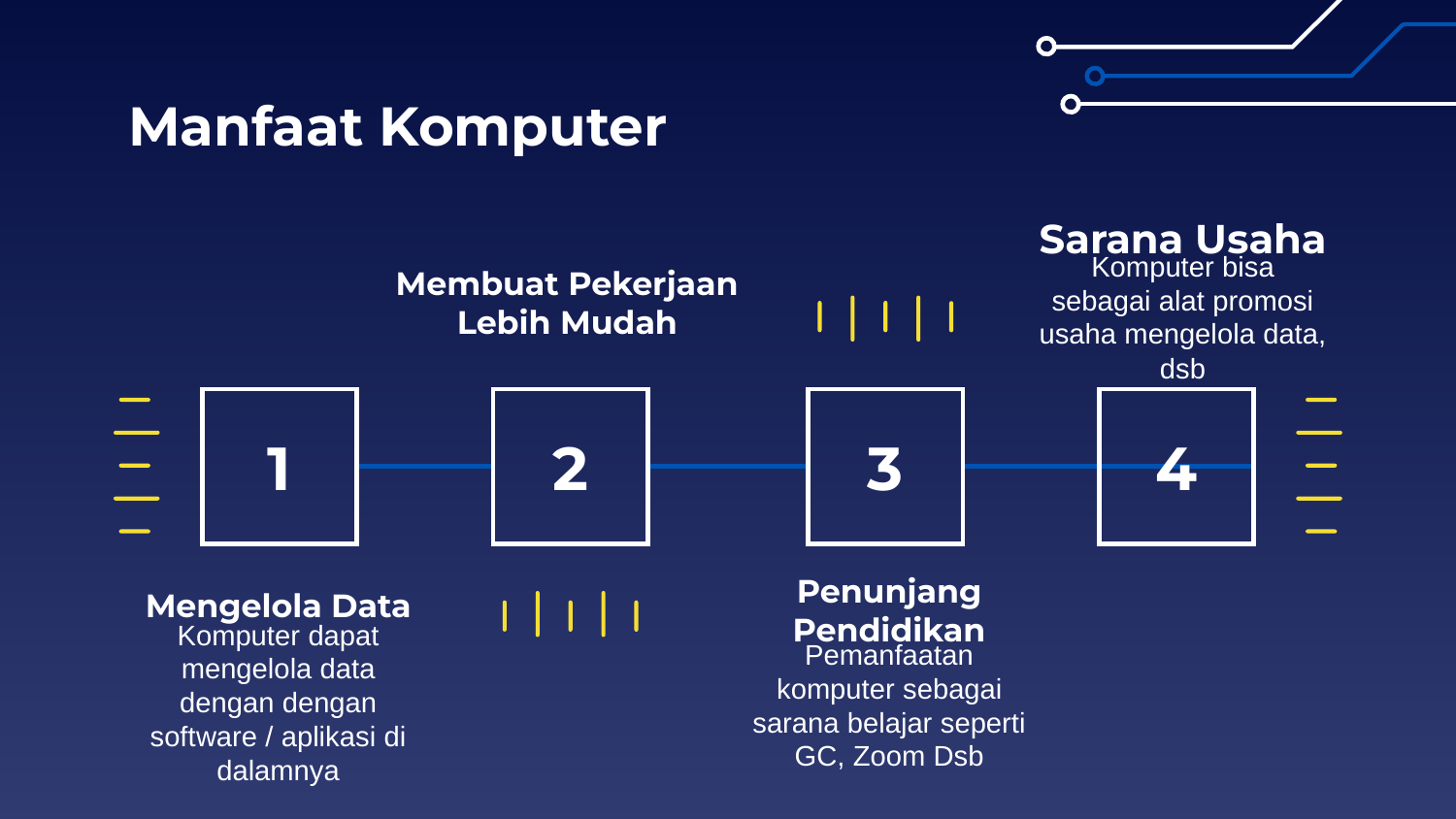

# Manfaat Komputer
Sarana Usaha

Membuat Pekerjaan Lebih Mudah
Komputer bisa sebagai alat promosi usaha mengelola data, dsb
1
2
3
4

Mengelola Data
Penunjang Pendidikan
Komputer dapat mengelola data dengan dengan software / aplikasi di dalamnya
Pemanfaatan komputer sebagai sarana belajar seperti GC, Zoom Dsb